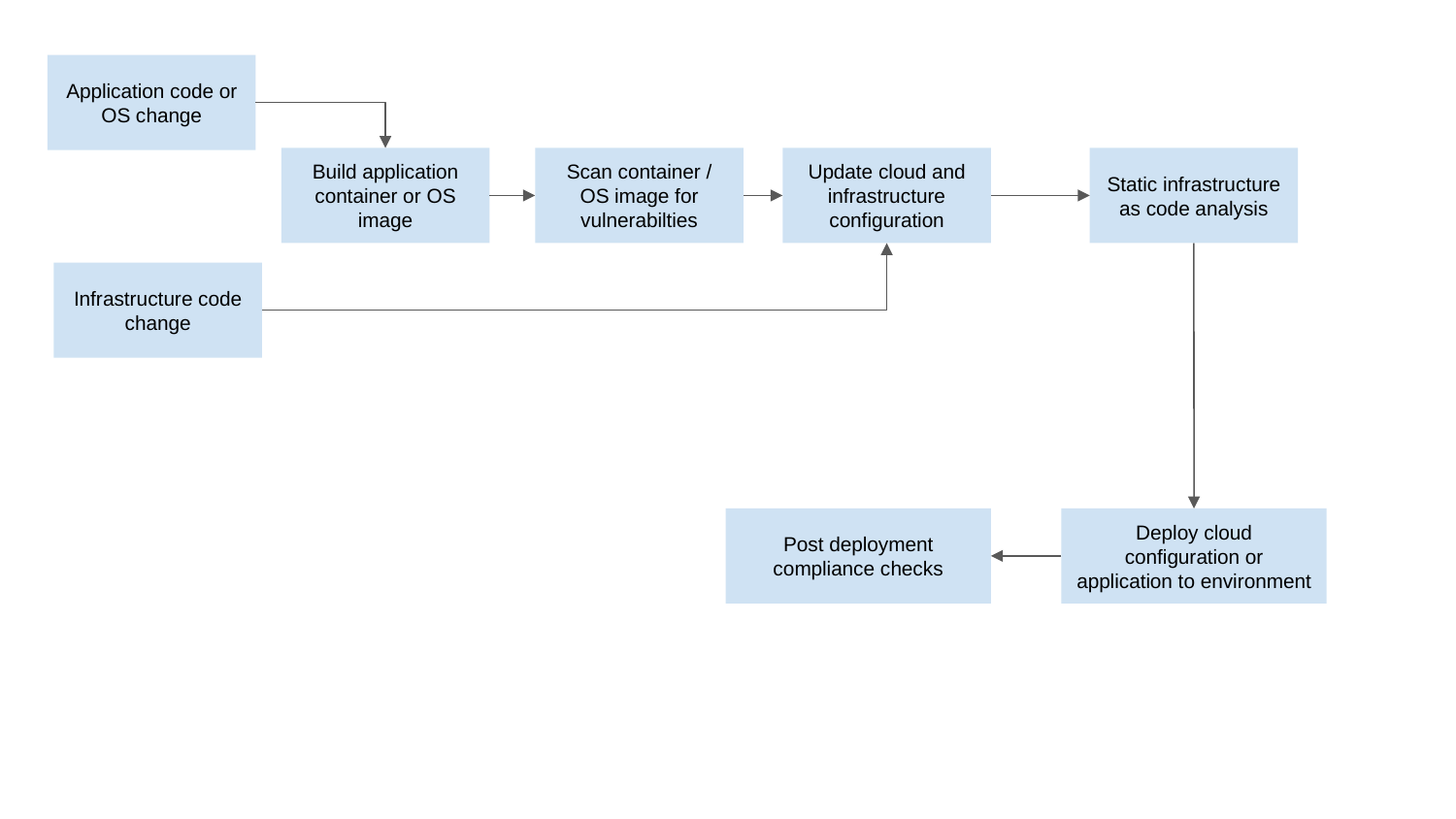

Application code or OS change
Build application container or OS image
Scan container / OS image for vulnerabilties
Update cloud and infrastructure configuration
Static infrastructure as code analysis
Infrastructure code change
Post deployment compliance checks
Deploy cloud configuration or application to environment